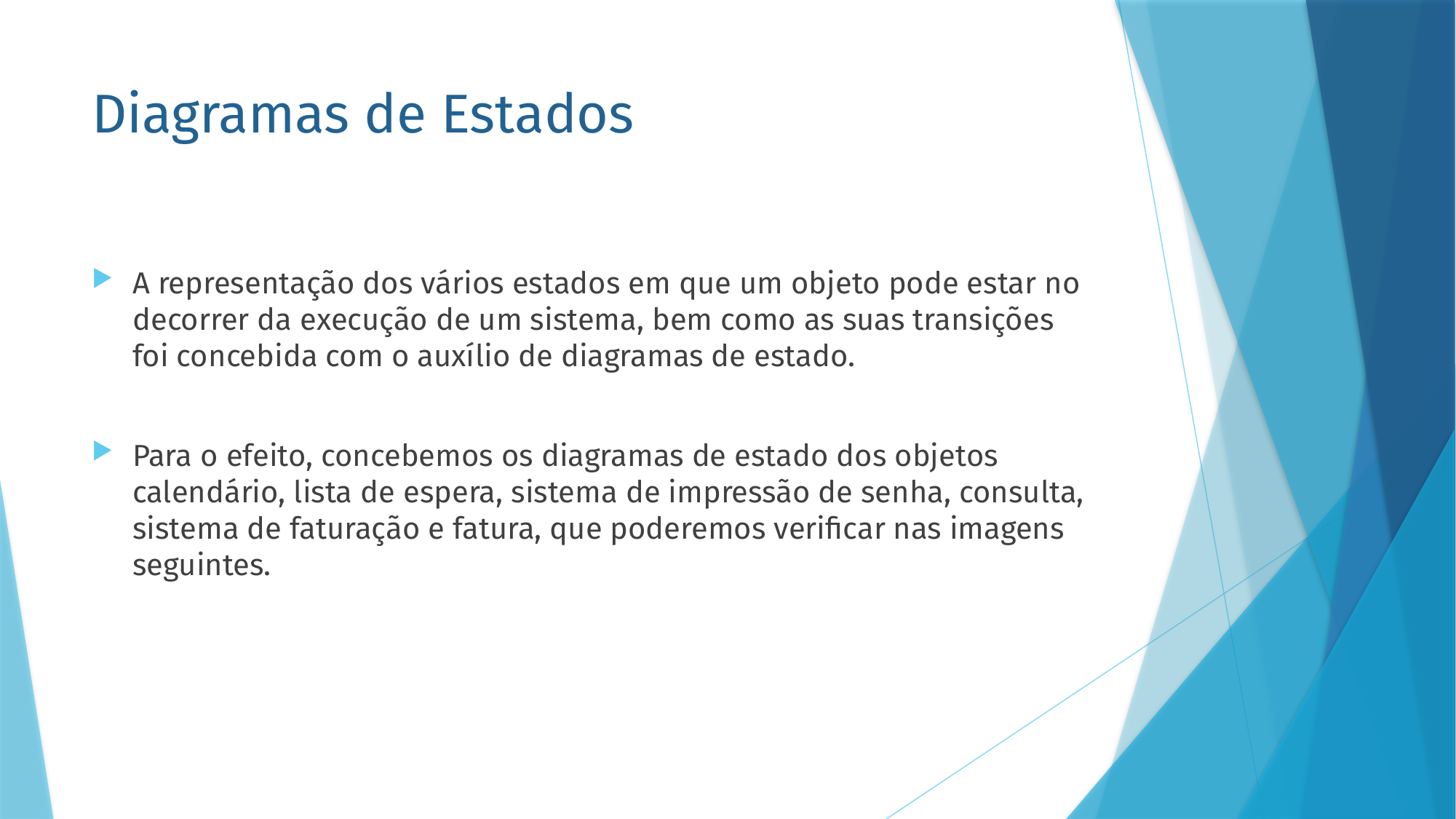

# Diagramas de Estados
A representação dos vários estados em que um objeto pode estar no decorrer da execução de um sistema, bem como as suas transições foi concebida com o auxílio de diagramas de estado.

Para o efeito, concebemos os diagramas de estado dos objetos calendário, lista de espera, sistema de impressão de senha, consulta, sistema de faturação e fatura, que poderemos verificar nas imagens seguintes.